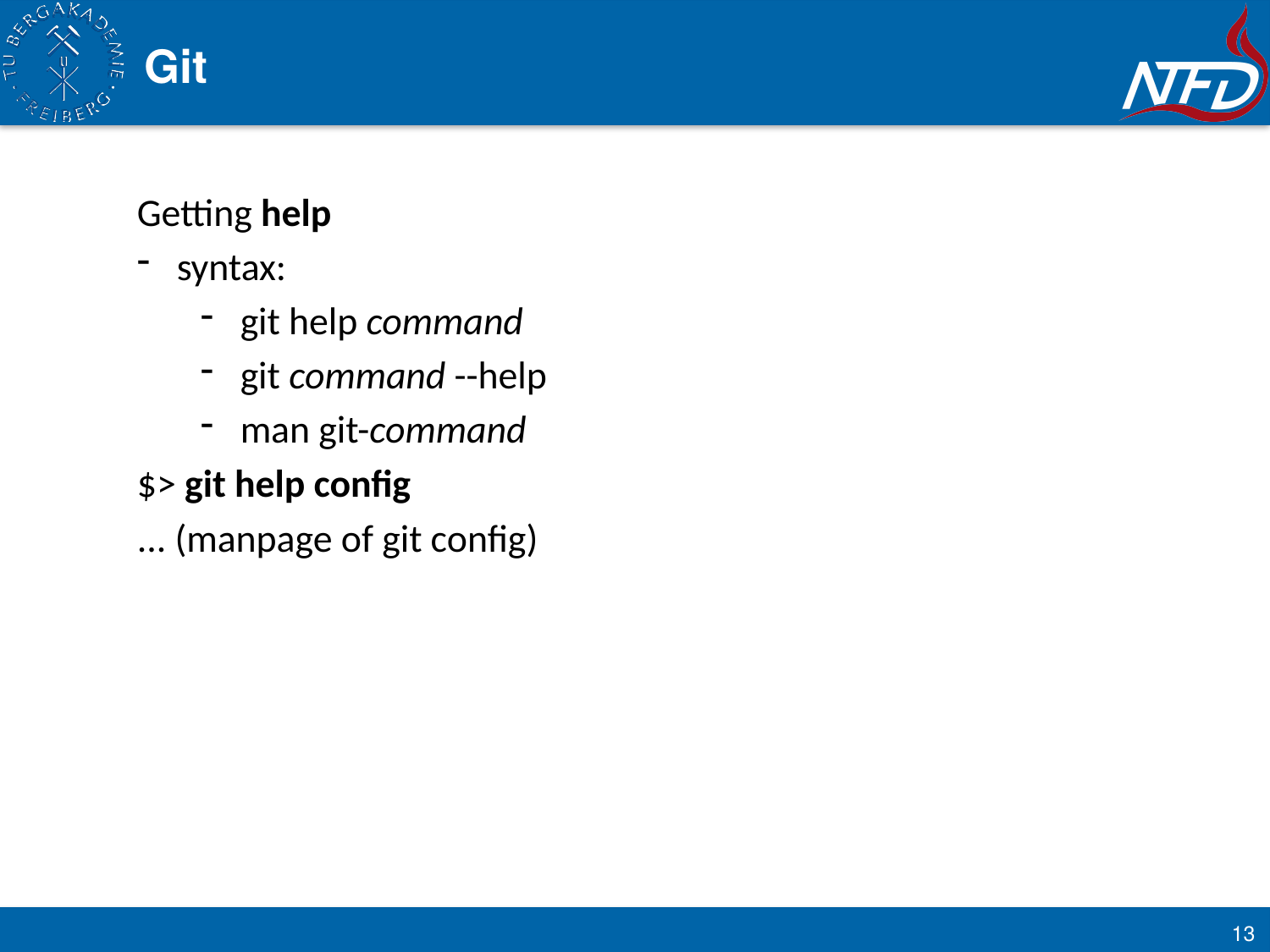

# Git
Getting help
syntax:
git help command
git command --help
man git-command
$> git help config
... (manpage of git config)